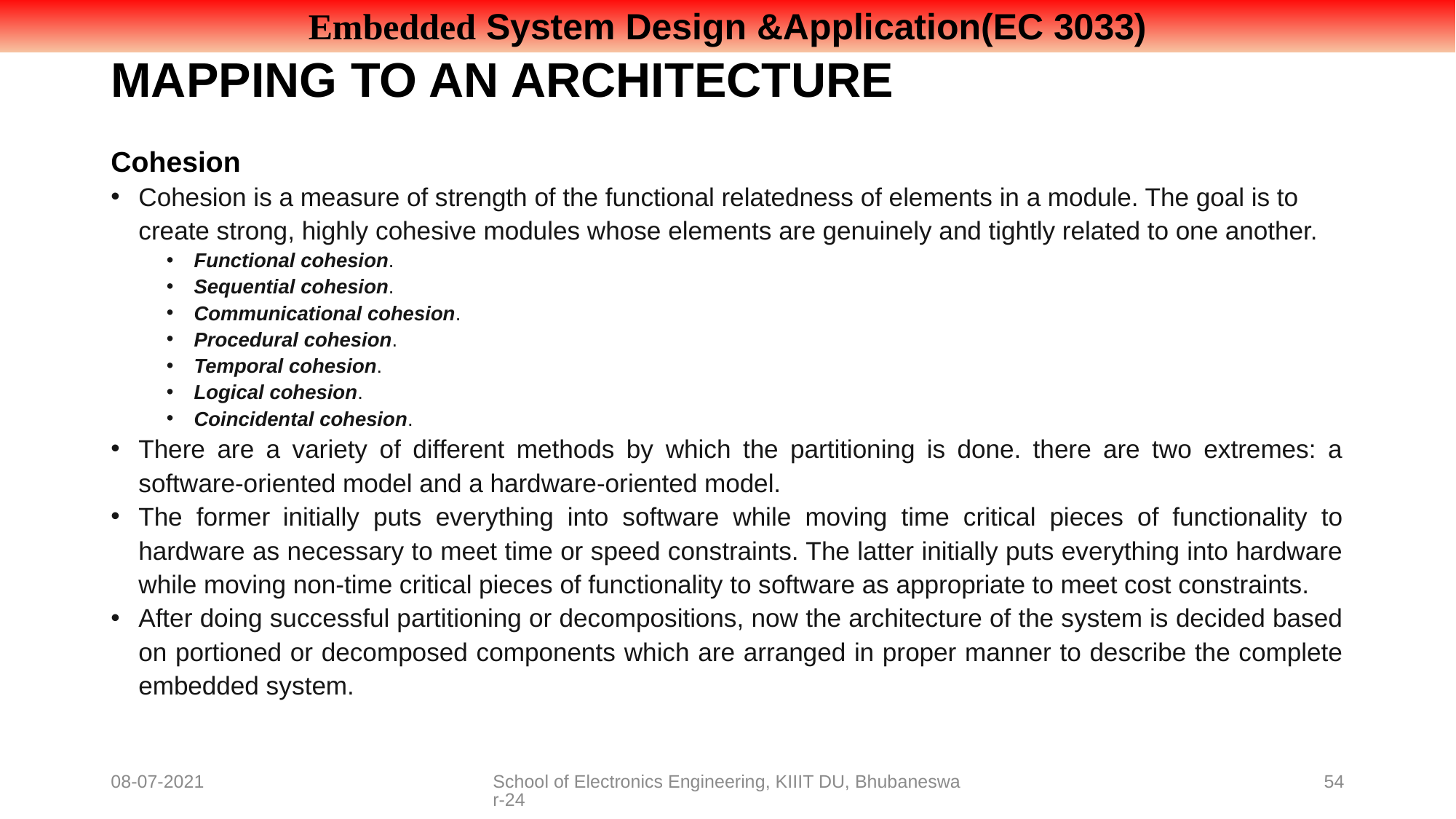

# MAPPING TO AN ARCHITECTURE
Cohesion
Cohesion is a measure of strength of the functional relatedness of elements in a module. The goal is to create strong, highly cohesive modules whose elements are genuinely and tightly related to one another.
Functional cohesion.
Sequential cohesion.
Communicational cohesion.
Procedural cohesion.
Temporal cohesion.
Logical cohesion.
Coincidental cohesion.
There are a variety of different methods by which the partitioning is done. there are two extremes: a software-oriented model and a hardware-oriented model.
The former initially puts everything into software while moving time critical pieces of functionality to hardware as necessary to meet time or speed constraints. The latter initially puts everything into hardware while moving non-time critical pieces of functionality to software as appropriate to meet cost constraints.
After doing successful partitioning or decompositions, now the architecture of the system is decided based on portioned or decomposed components which are arranged in proper manner to describe the complete embedded system.
08-07-2021
School of Electronics Engineering, KIIIT DU, Bhubaneswar-24
54